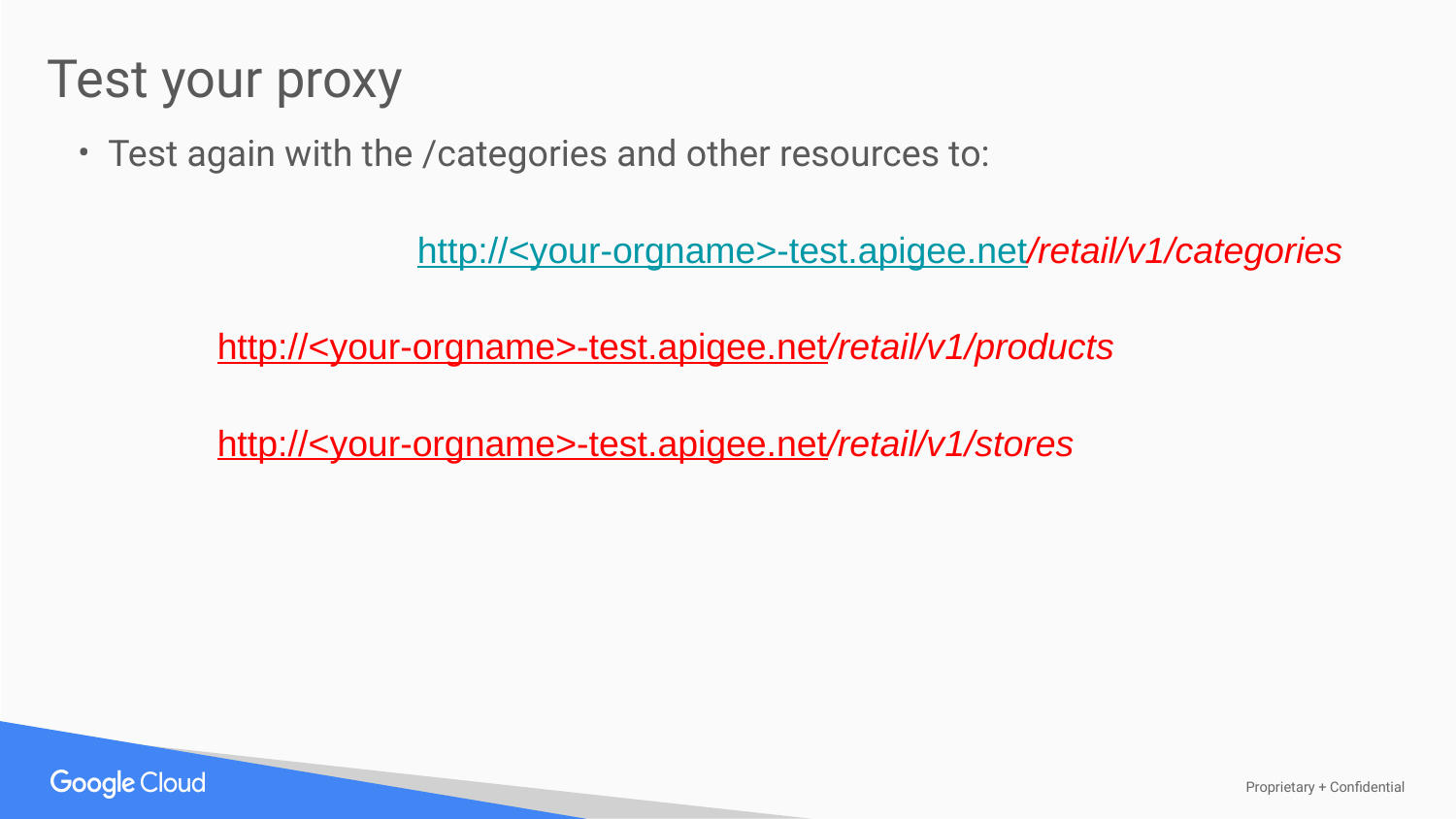

Test your proxy
Test again with the /categories and other resources to:

		http://<your-orgname>-test.apigee.net/retail/v1/categories

http://<your-orgname>-test.apigee.net/retail/v1/products

http://<your-orgname>-test.apigee.net/retail/v1/stores